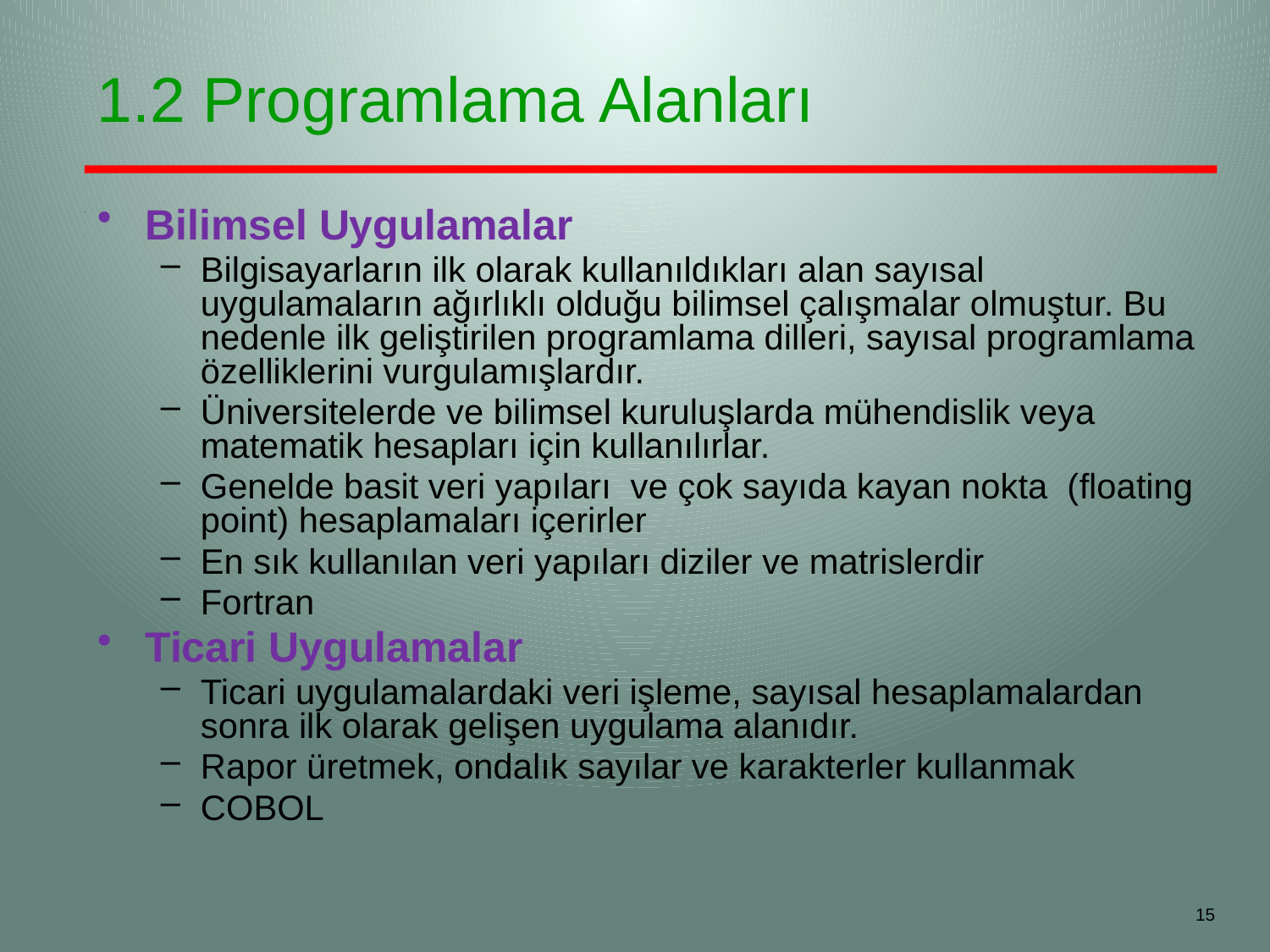

# 1.2 Programlama Alanları
Bilimsel Uygulamalar
Bilgisayarların ilk olarak kullanıldıkları alan sayısal uygulamaların ağırlıklı olduğu bilimsel çalışmalar olmuştur. Bu nedenle ilk geliştirilen programlama dilleri, sayısal programlama özelliklerini vurgulamışlardır.
Üniversitelerde ve bilimsel kuruluşlarda mühendislik veya matematik hesapları için kullanılırlar.
Genelde basit veri yapıları  ve çok sayıda kayan nokta  (floating point) hesaplamaları içerirler
En sık kullanılan veri yapıları diziler ve matrislerdir
Fortran
Ticari Uygulamalar
Ticari uygulamalardaki veri işleme, sayısal hesaplamalardan sonra ilk olarak gelişen uygulama alanıdır.
Rapor üretmek, ondalık sayılar ve karakterler kullanmak
COBOL
15